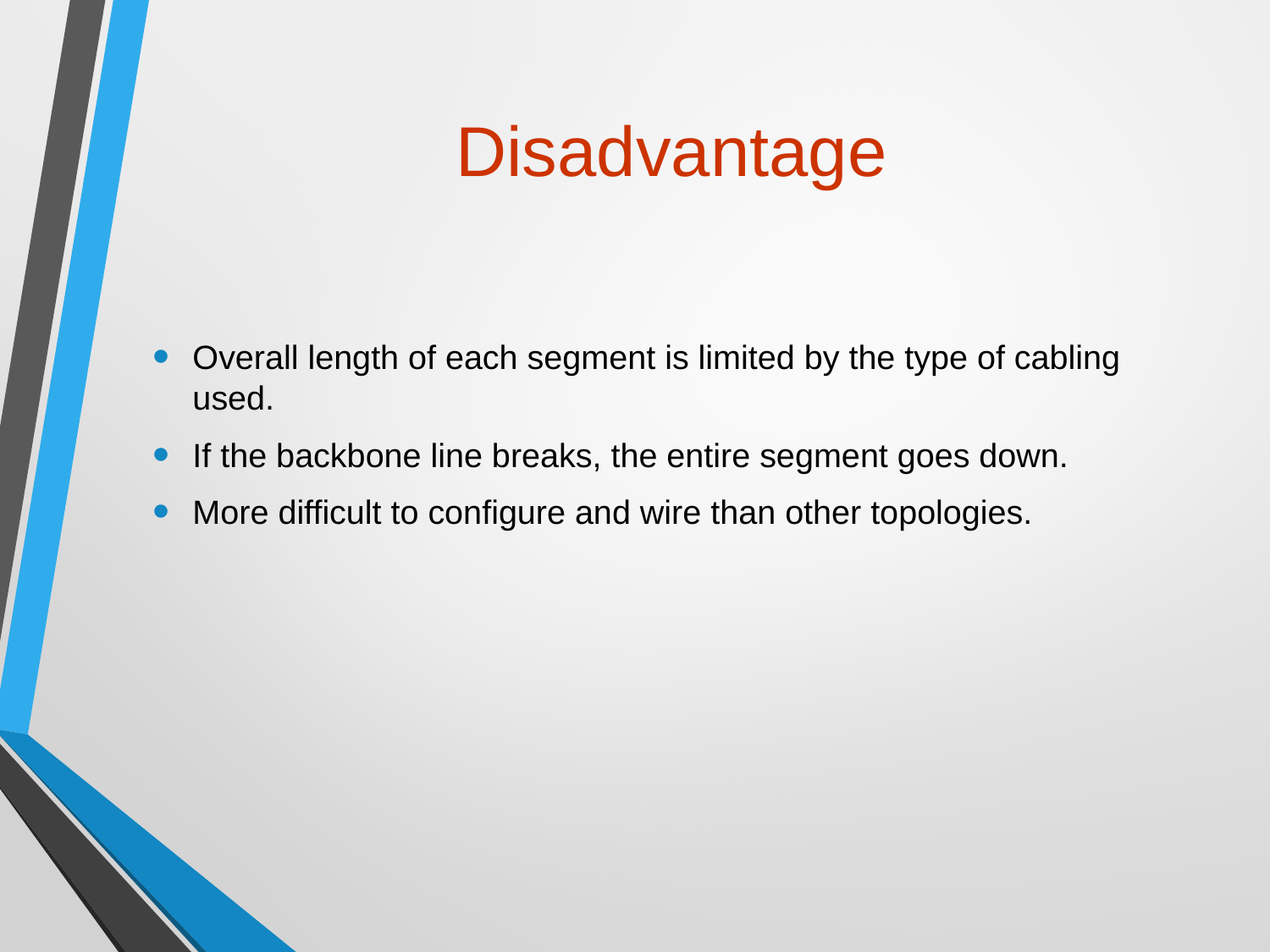

# Disadvantage
Overall length of each segment is limited by the type of cabling used.
If the backbone line breaks, the entire segment goes down.
More difficult to configure and wire than other topologies.